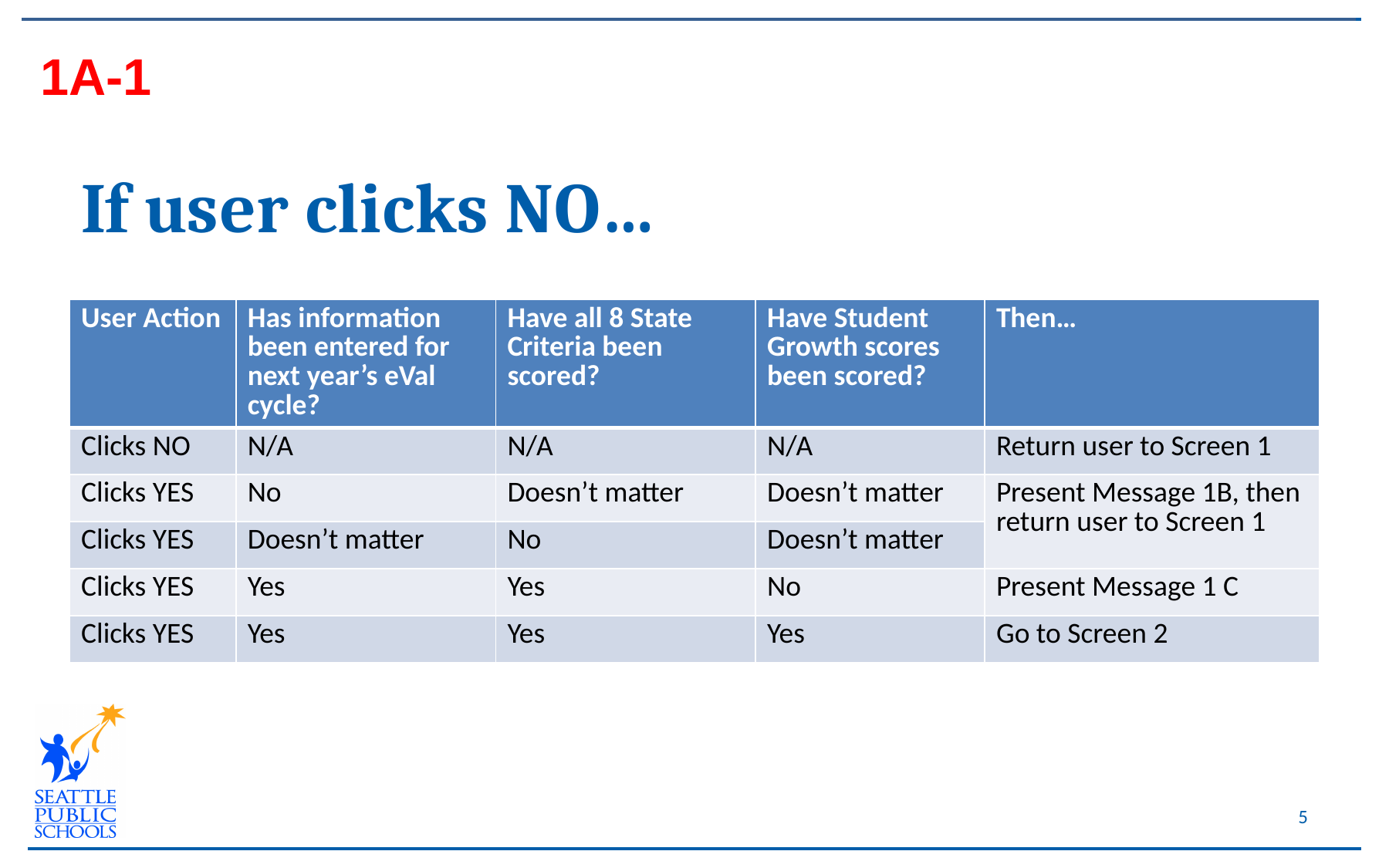

1A-1
# If user clicks NO…
| User Action | Has information been entered for next year’s eVal cycle? | Have all 8 State Criteria been scored? | Have Student Growth scores been scored? | Then… |
| --- | --- | --- | --- | --- |
| Clicks NO | N/A | N/A | N/A | Return user to Screen 1 |
| Clicks YES | No | Doesn’t matter | Doesn’t matter | Present Message 1B, then return user to Screen 1 |
| Clicks YES | Doesn’t matter | No | Doesn’t matter |  |
| Clicks YES | Yes | Yes | No | Present Message 1 C |
| Clicks YES | Yes | Yes | Yes | Go to Screen 2 |
5